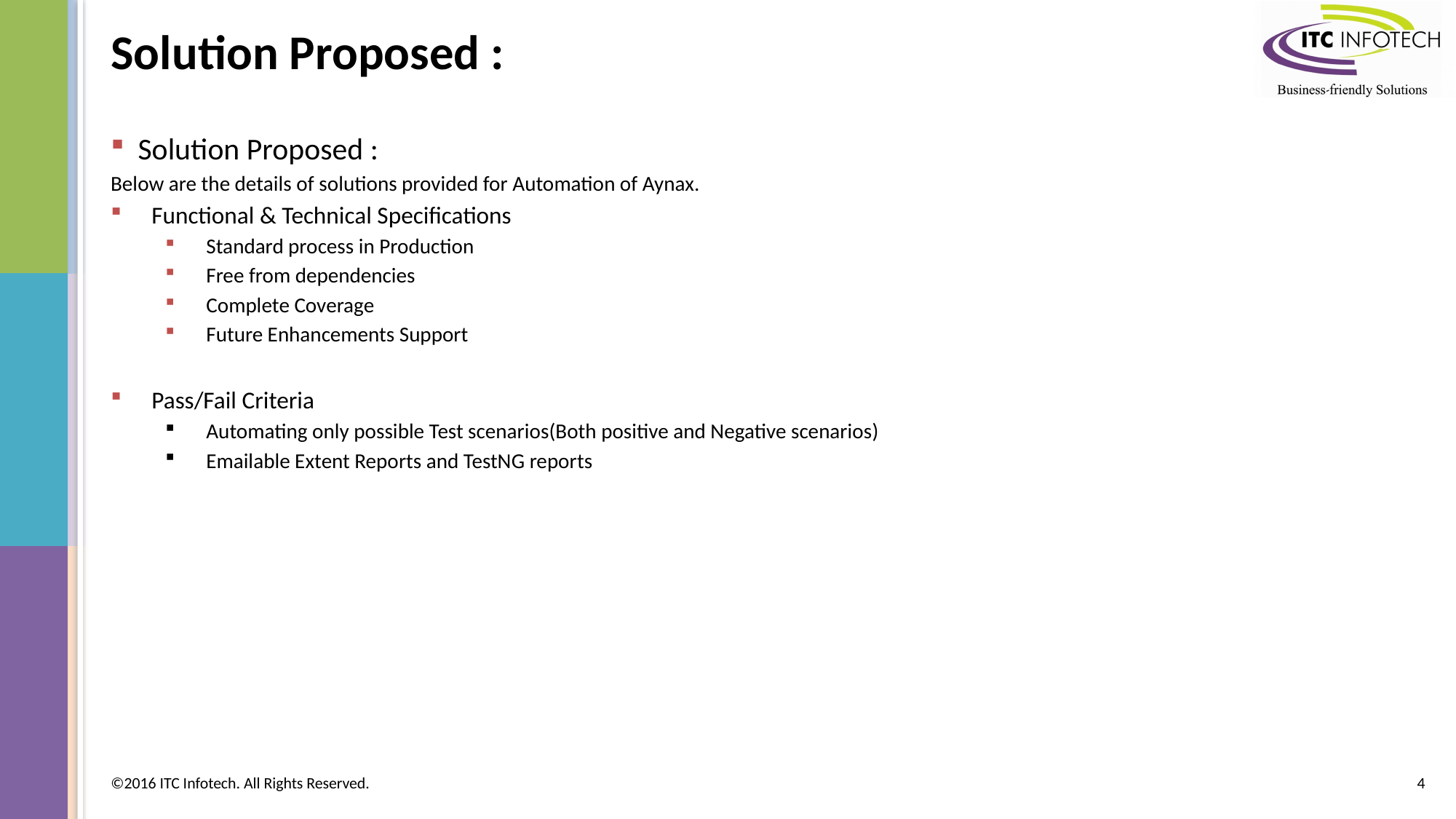

# Solution Proposed :
Solution Proposed :
Below are the details of solutions provided for Automation of Aynax.
Functional & Technical Specifications
Standard process in Production
Free from dependencies
Complete Coverage
Future Enhancements Support

Pass/Fail Criteria
Automating only possible Test scenarios(Both positive and Negative scenarios)
Emailable Extent Reports and TestNG reports

4
©2016 ITC Infotech. All Rights Reserved.